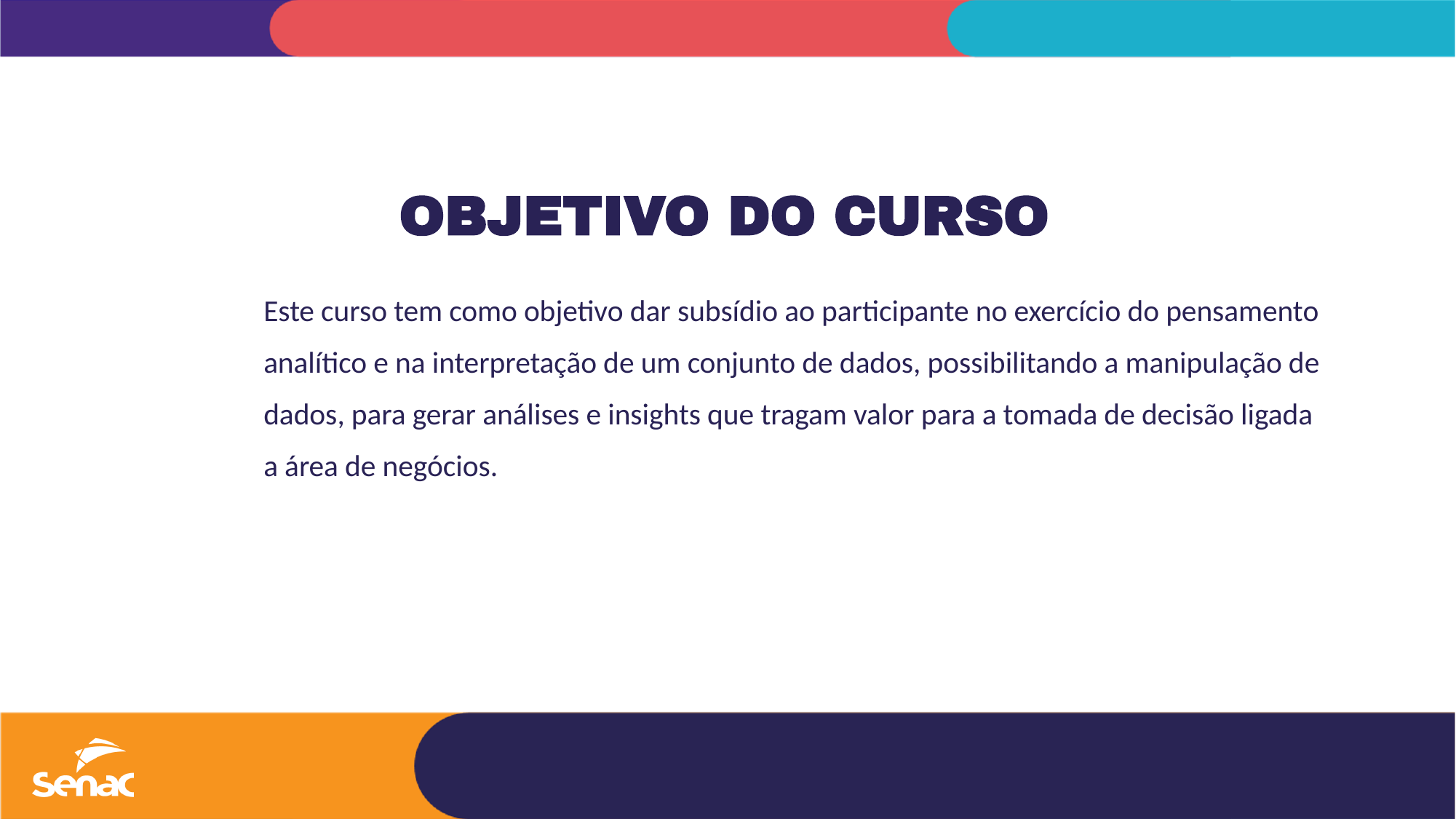

OBJETIVO DO CURSO
Este curso tem como objetivo dar subsídio ao participante no exercício do pensamento
analítico e na interpretação de um conjunto de dados, possibilitando a manipulação de
dados, para gerar análises e insights que tragam valor para a tomada de decisão ligada
a área de negócios.